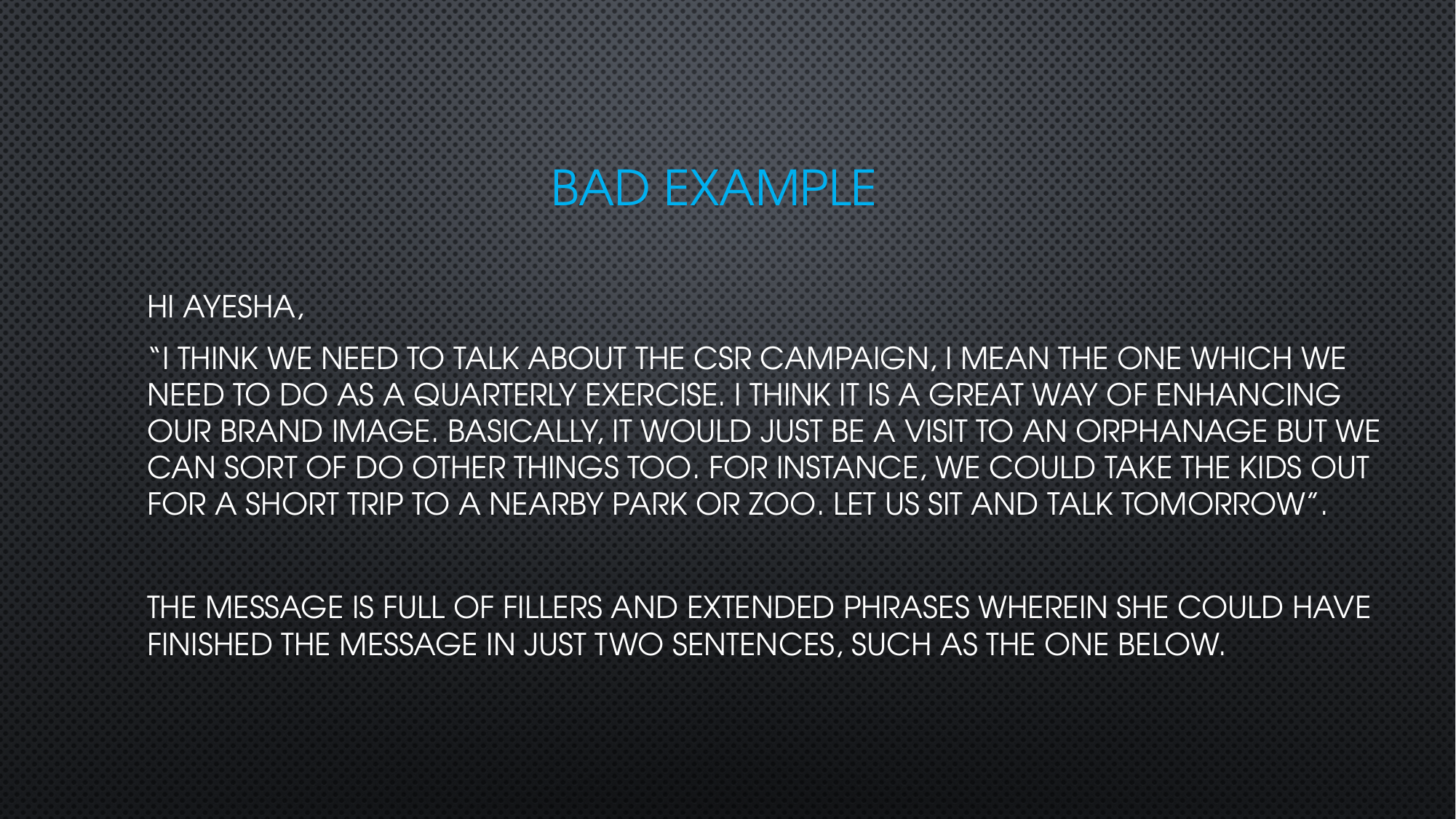

# Bad example
Hi Ayesha,
“I think we need to talk about the CSR campaign, I mean the one which we need to do as a quarterly exercise. I think it is a great way of enhancing our brand image. Basically, it would just be a visit to an orphanage but we can sort of do other things too. For instance, we could take the kids out for a short trip to a nearby park or zoo. Let us sit and talk tomorrow”.

The message is full of fillers and extended phrases wherein she could have finished the message in just two sentences, such as the one below.